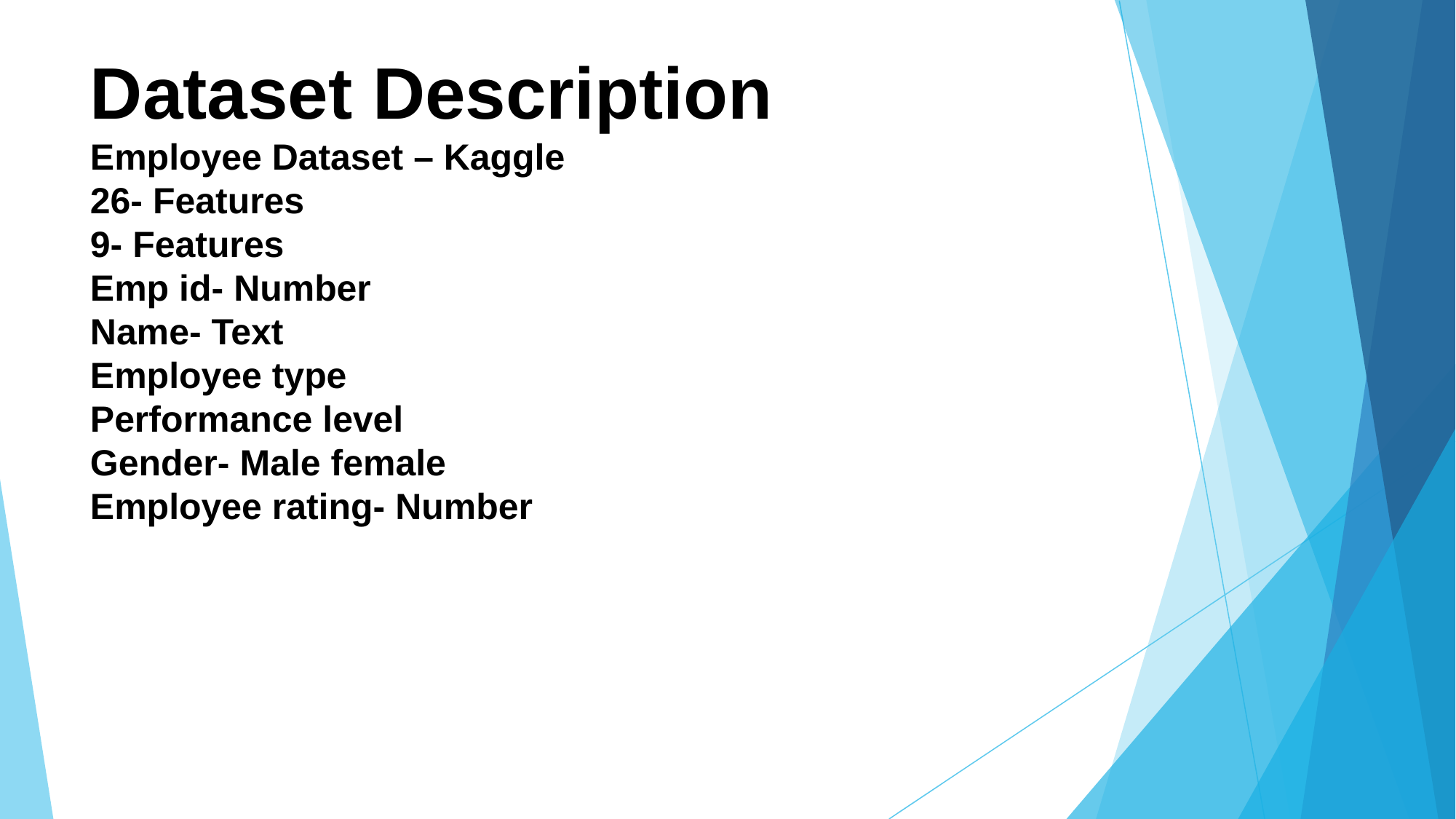

# Dataset Description Employee Dataset – Kaggle 26- Features 9- Features Emp id- Number Name- Text Employee type Performance level Gender- Male female Employee rating- Number